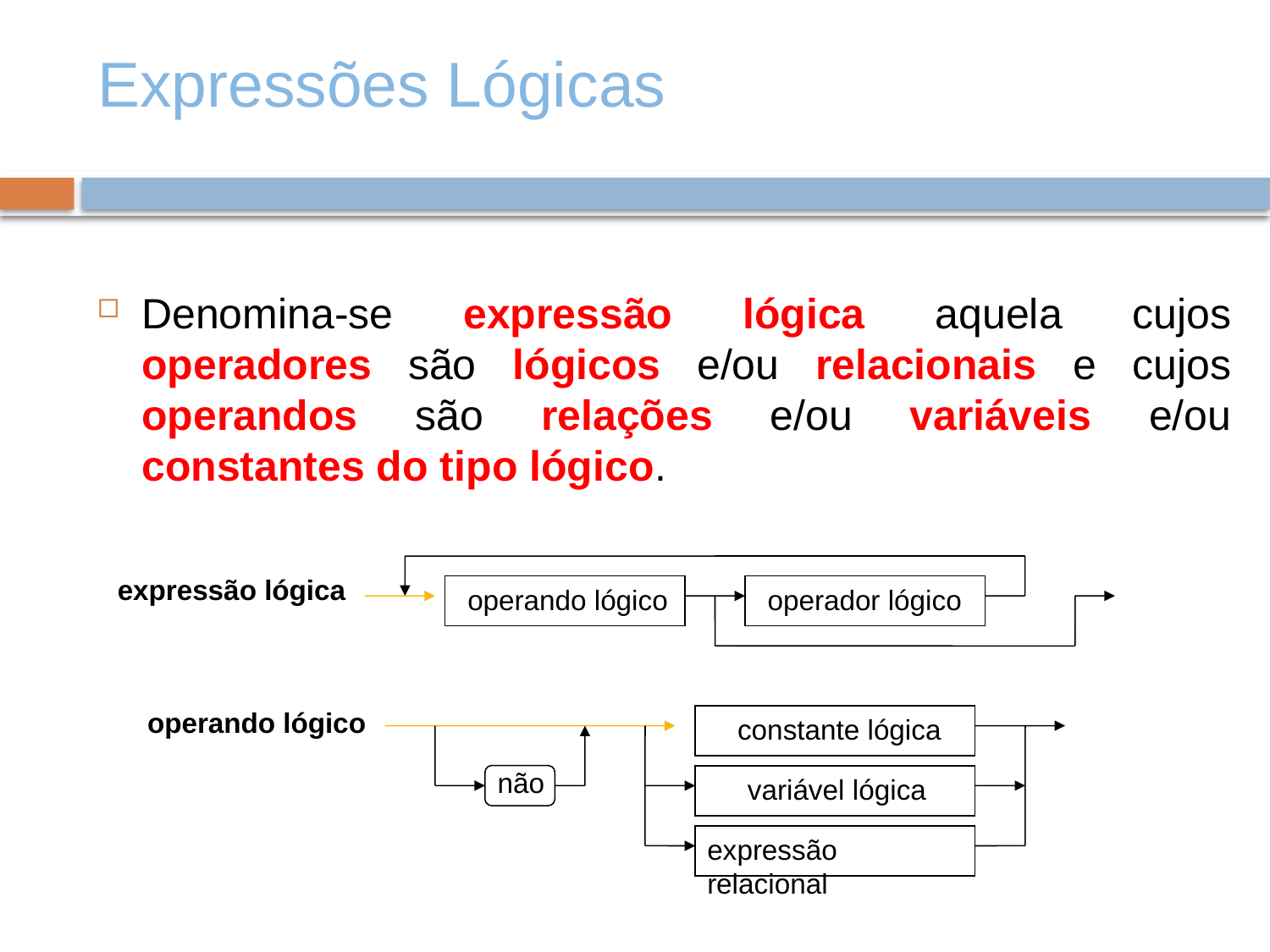

# Expressões Lógicas
Denomina-se expressão lógica aquela cujos operadores são lógicos e/ou relacionais e cujos operandos são relações e/ou variáveis e/ou constantes do tipo lógico.

expressão lógica

operando lógico

operador lógico

operando lógico

constante lógica

não

variável lógica

expressão relacional